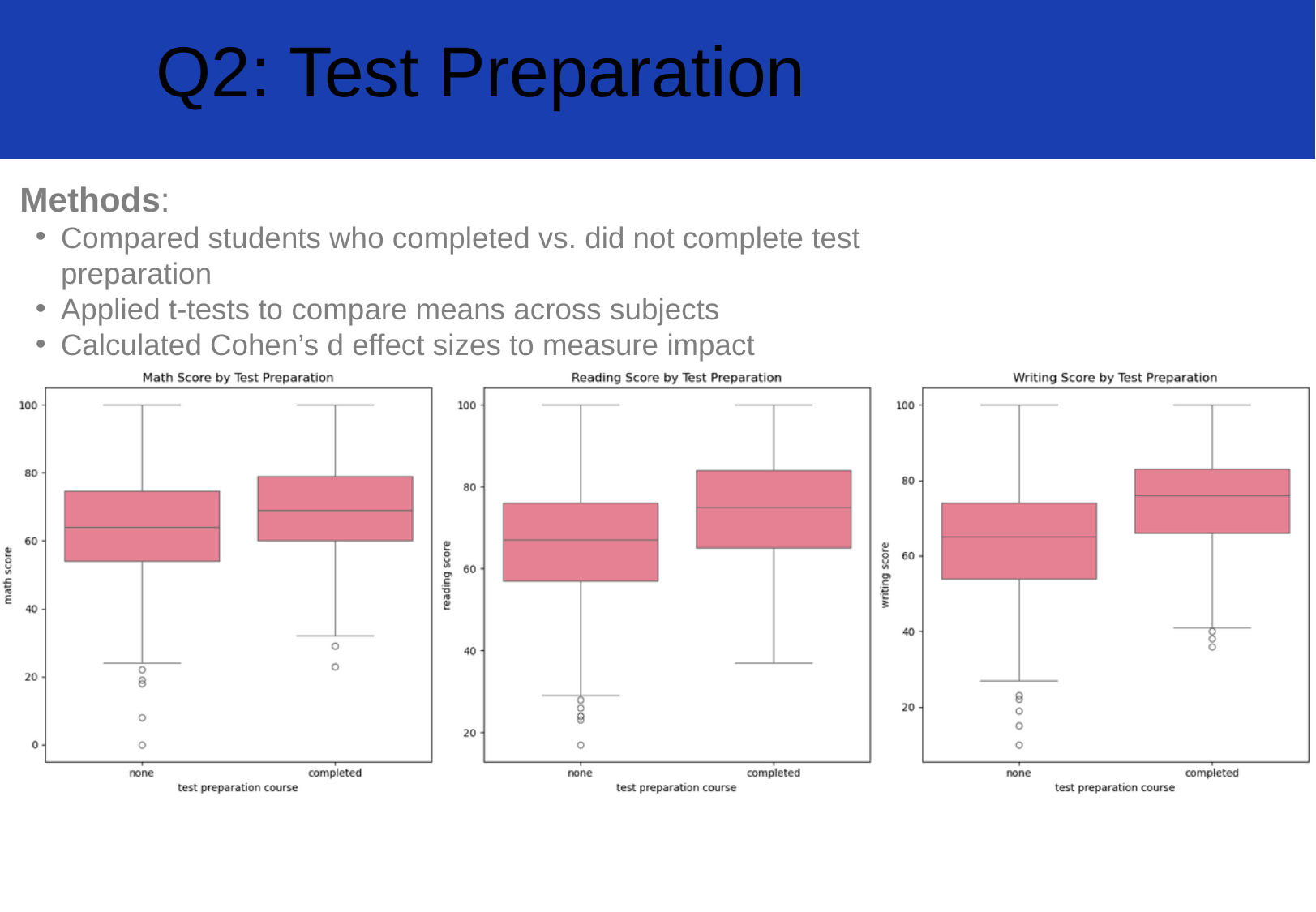

Q2: Test Preparation
 Methods:
Compared students who completed vs. did not complete test preparation
Applied t-tests to compare means across subjects
Calculated Cohen’s d effect sizes to measure impact